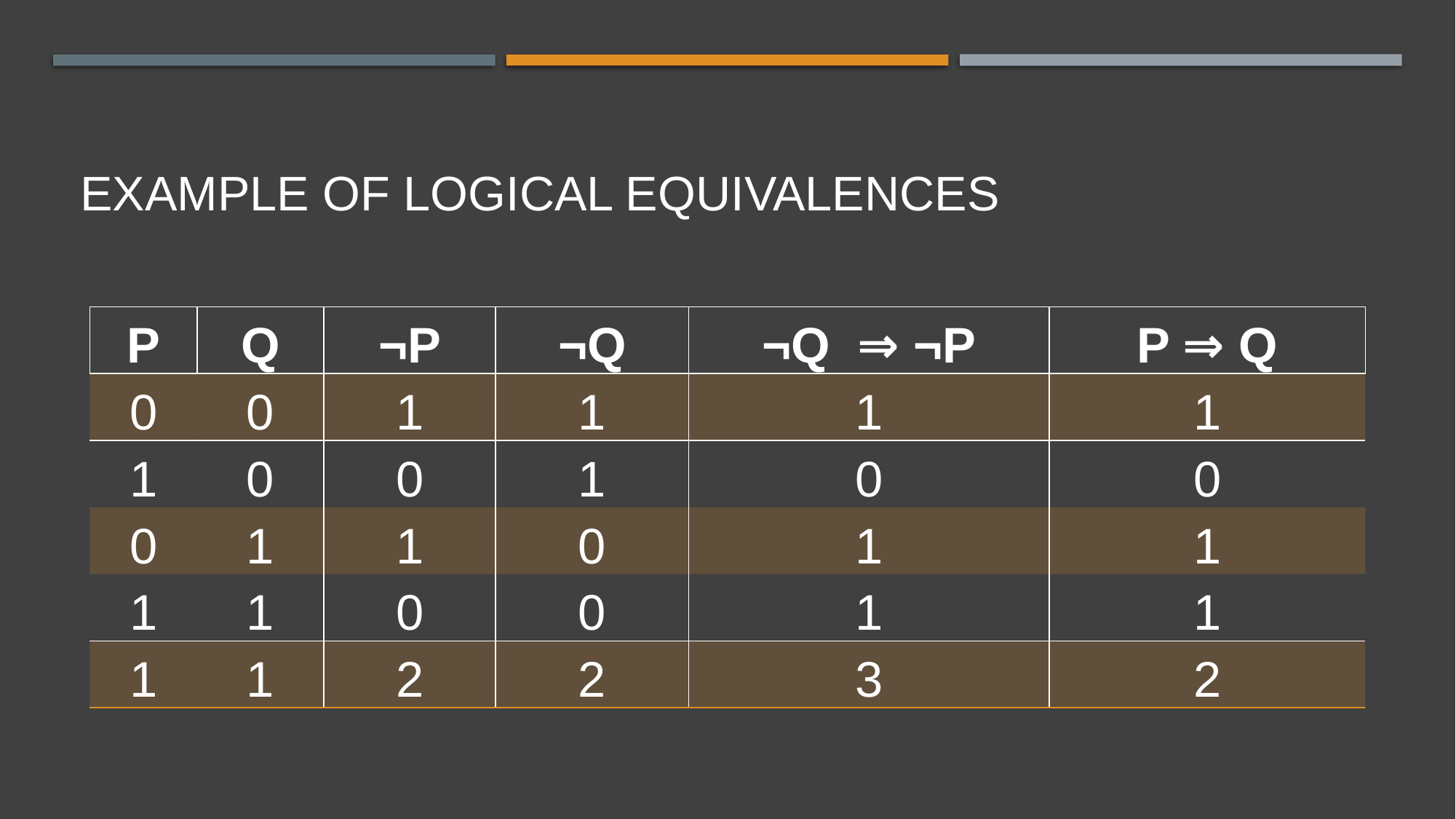

# Example of logical equivalences
| P | Q | ¬P | ¬Q | ¬Q ⇒ ¬P | P ⇒ Q |
| --- | --- | --- | --- | --- | --- |
| 0 | 0 | 1 | 1 | 1 | 1 |
| 1 | 0 | 0 | 1 | 0 | 0 |
| 0 | 1 | 1 | 0 | 1 | 1 |
| 1 | 1 | 0 | 0 | 1 | 1 |
| 1 | 1 | 2 | 2 | 3 | 2 |